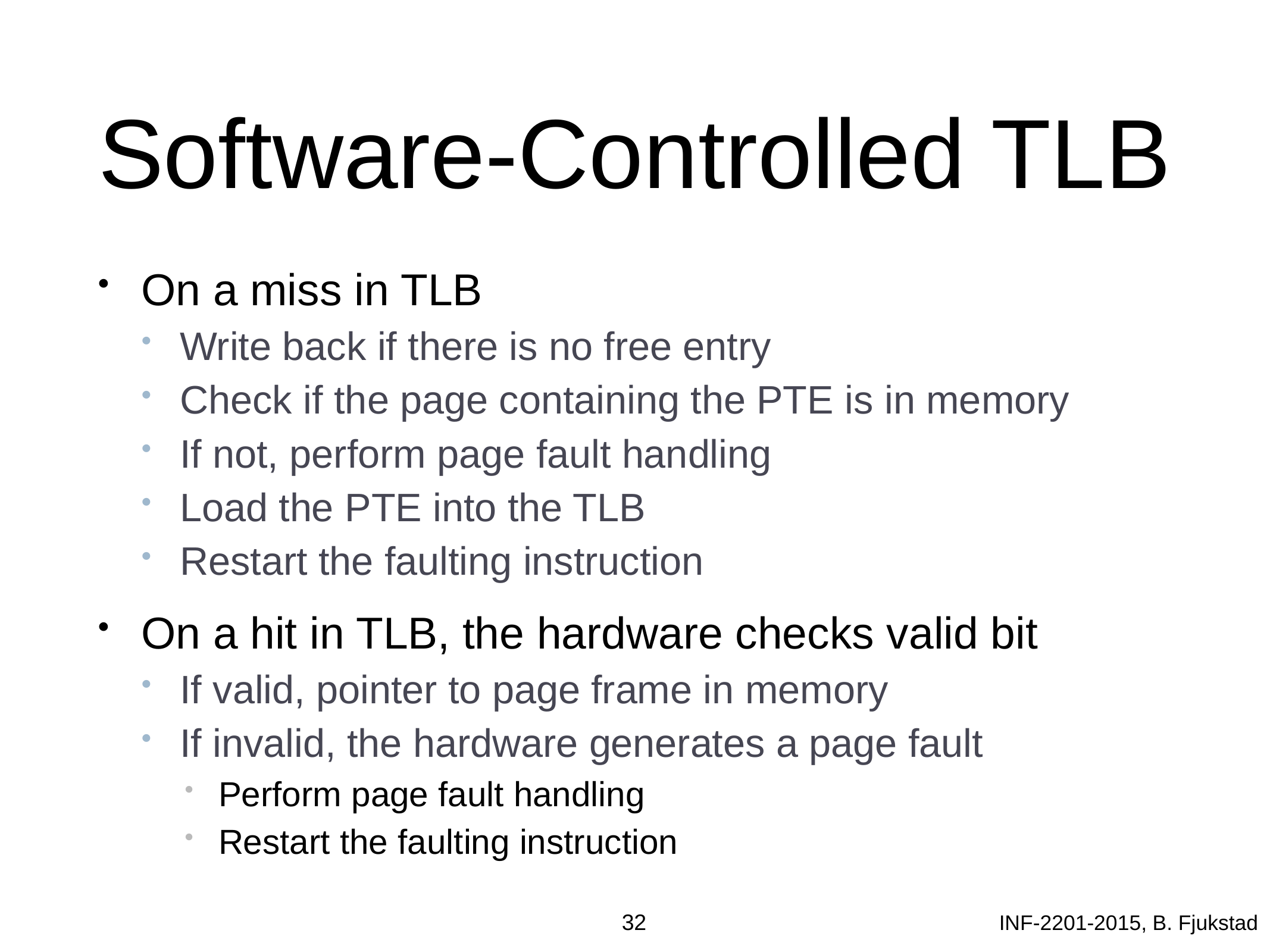

# Software-Controlled TLB
On a miss in TLB
Write back if there is no free entry
Check if the page containing the PTE is in memory
If not, perform page fault handling
Load the PTE into the TLB
Restart the faulting instruction
On a hit in TLB, the hardware checks valid bit
If valid, pointer to page frame in memory
If invalid, the hardware generates a page fault
Perform page fault handling
Restart the faulting instruction
32